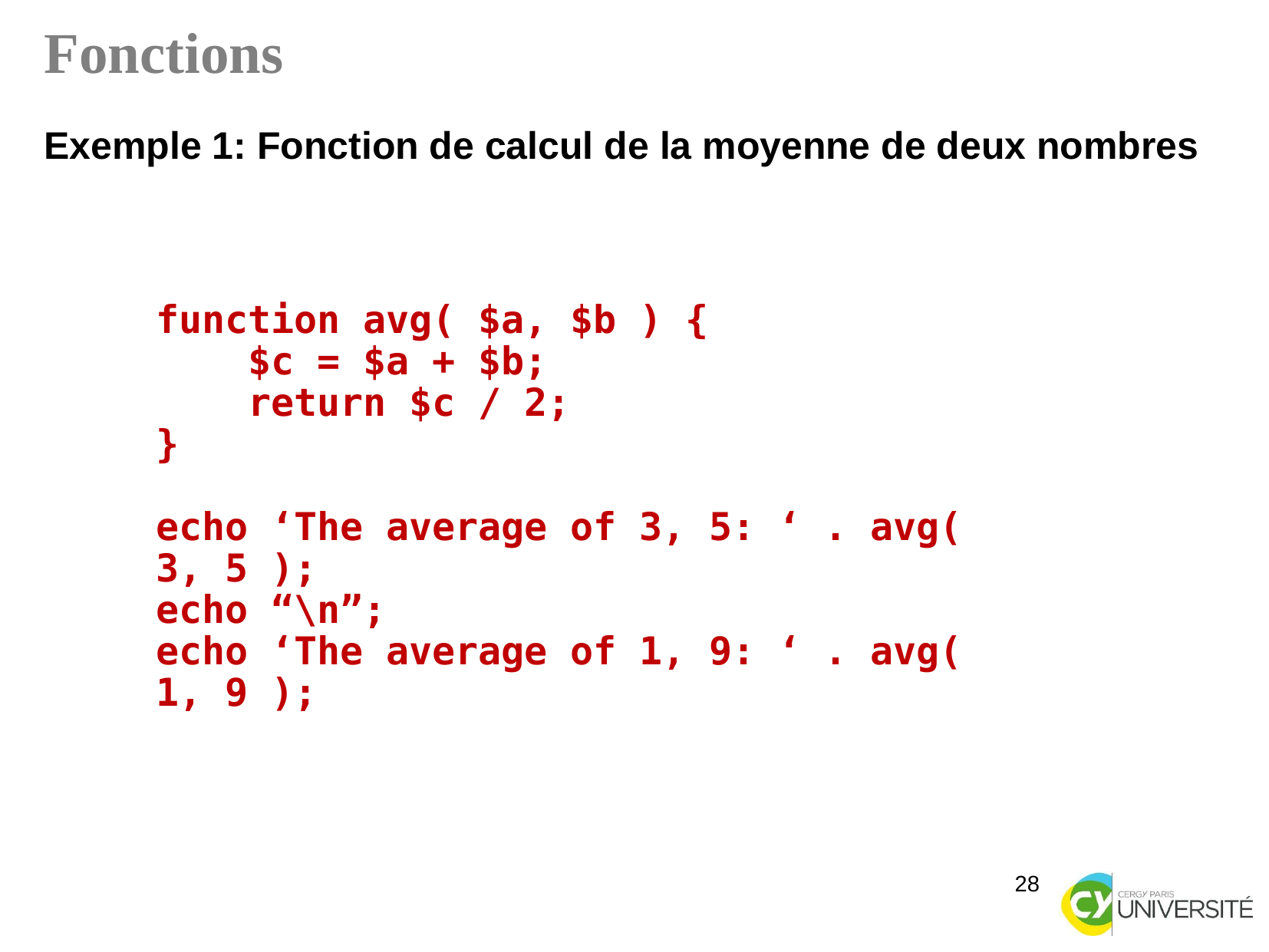

Fonctions
Exemple 1: Fonction de calcul de la moyenne de deux nombres

function avg( $a, $b ) {
    $c = $a + $b;
    return $c / 2;
}

echo ‘The average of 3, 5: ‘ . avg( 3, 5 );
echo “\n”;
echo ‘The average of 1, 9: ‘ . avg( 1, 9 );